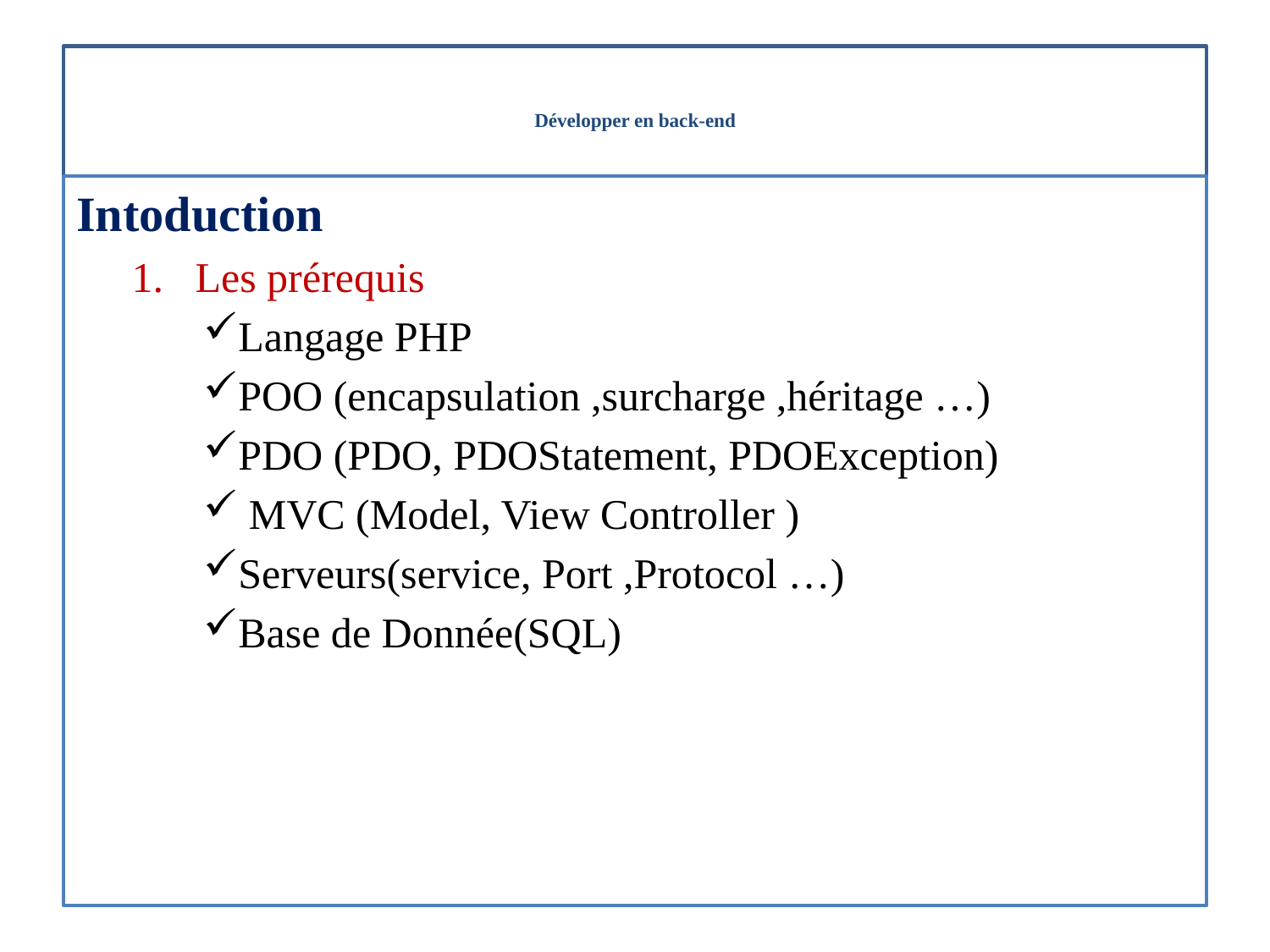

# Développer en back-end
Intoduction
Les prérequis
Langage PHP
POO (encapsulation ,surcharge ,héritage …)
PDO (PDO, PDOStatement, PDOException)
 MVC (Model, View Controller )
Serveurs(service, Port ,Protocol …)
Base de Donnée(SQL)